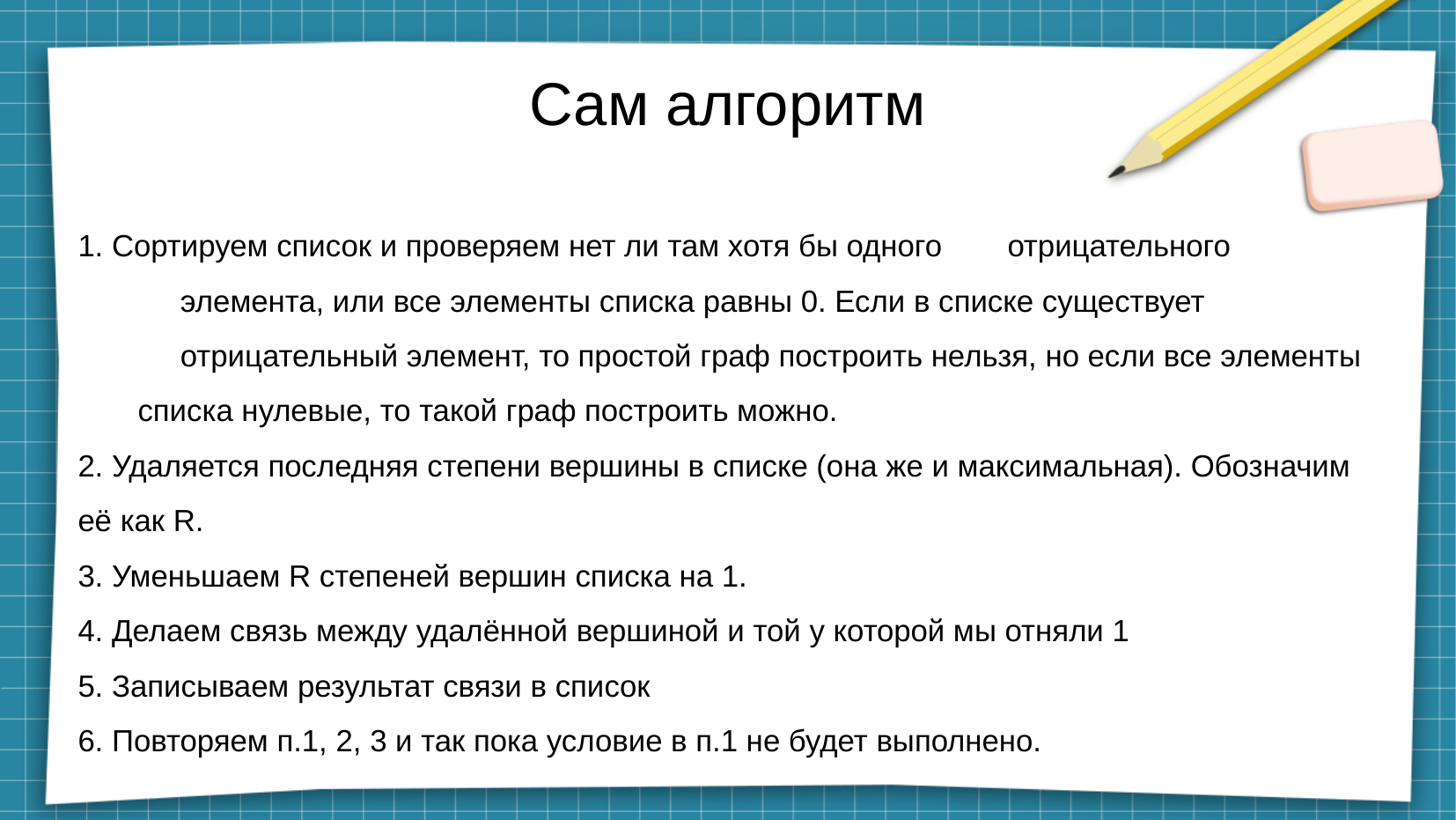

# Сам алгоритм
1. Сортируем список и проверяем нет ли там хотя бы одного 	отрицательного 					                     элемента, или все элементы списка равны 0. Если в списке существует 																							                     отрицательный элемент, то простой граф построить нельзя, но если все элементы               списка нулевые, то такой граф построить можно.
2. Удаляется последняя степени вершины в списке (она же и максимальная). Обозначим         её как R.
3. Уменьшаем R степеней вершин списка на 1.
4. Делаем связь между удалённой вершиной и той у которой мы отняли 1
5. Записываем результат связи в список
6. Повторяем п.1, 2, 3 и так пока условие в п.1 не будет выполнено.